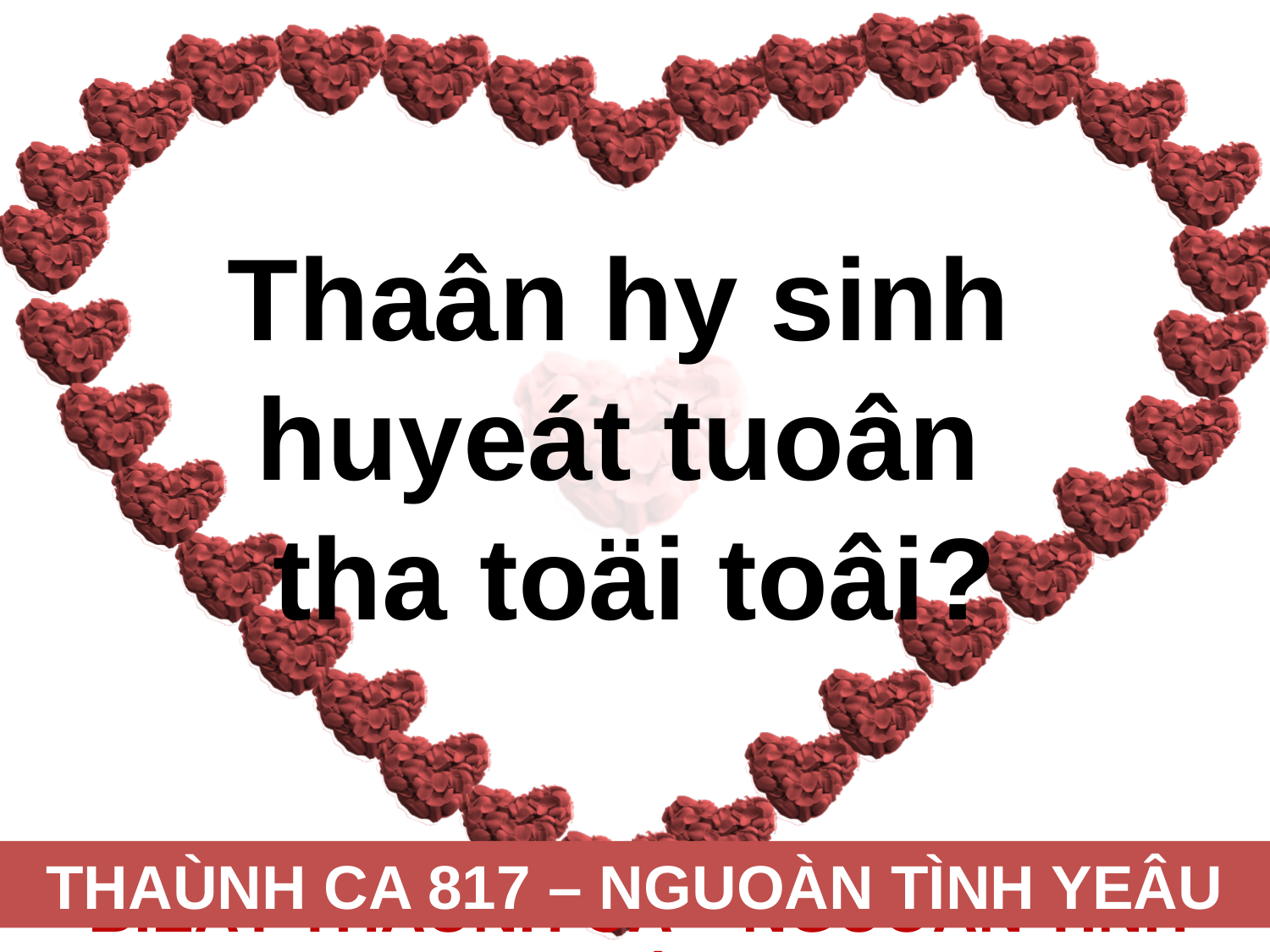

Thaân hy sinh
huyeát tuoân
tha toäi toâi?
THAÙNH CA 817 – NGUOÀN TÌNH YEÂU
BIEÄT THAÙNH CA – NGUOÀN TÌNH YEÂU